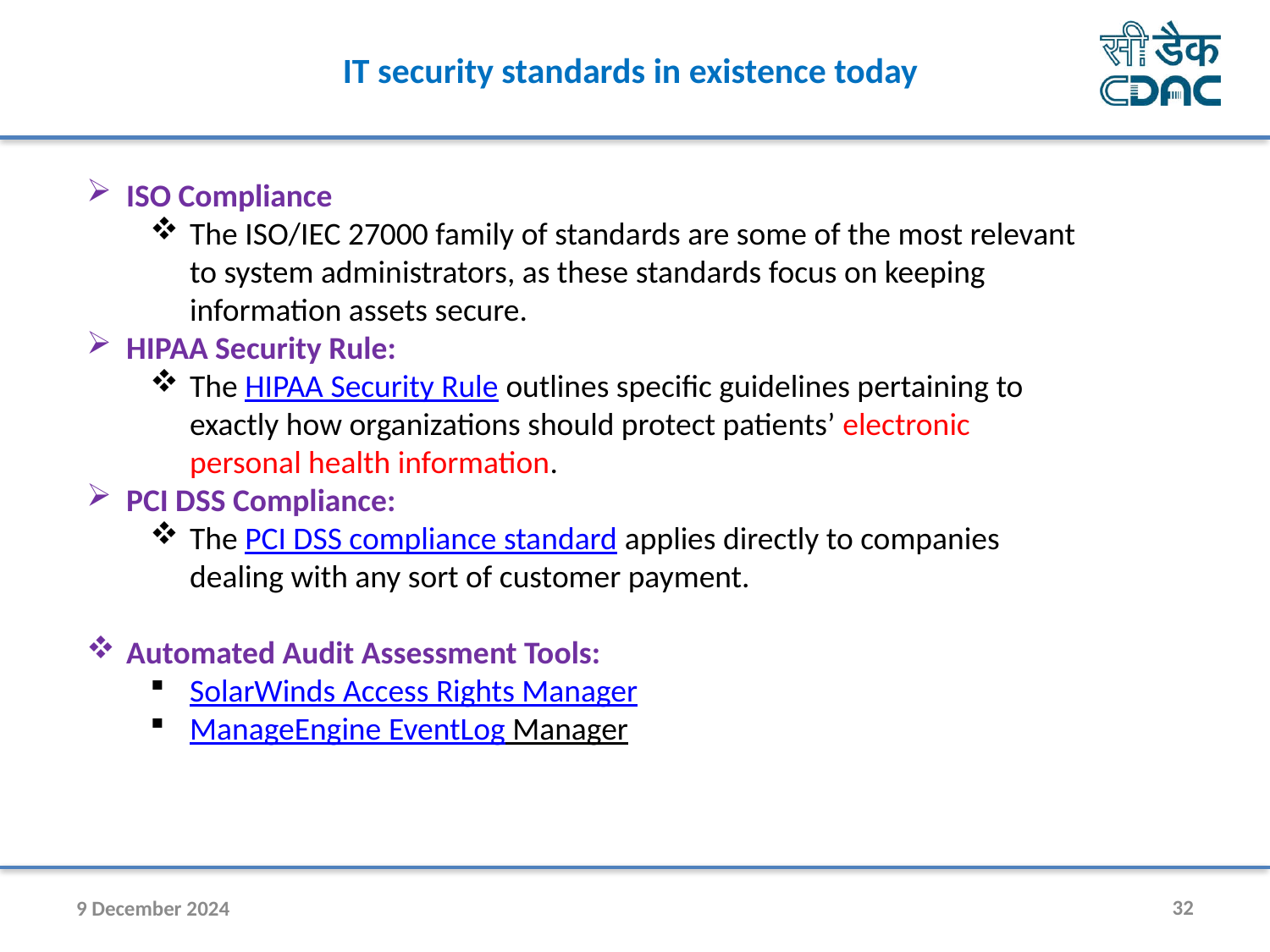

IT security standards in existence today

ISO Compliance
The ISO/IEC 27000 family of standards are some of the most relevant to system administrators, as these standards focus on keeping information assets secure.
HIPAA Security Rule:
The HIPAA Security Rule outlines specific guidelines pertaining to exactly how organizations should protect patients’ electronic personal health information.
PCI DSS Compliance:
The PCI DSS compliance standard applies directly to companies dealing with any sort of customer payment.

Automated Audit Assessment Tools:
SolarWinds Access Rights Manager
ManageEngine EventLog Manager

9 December 2024
32